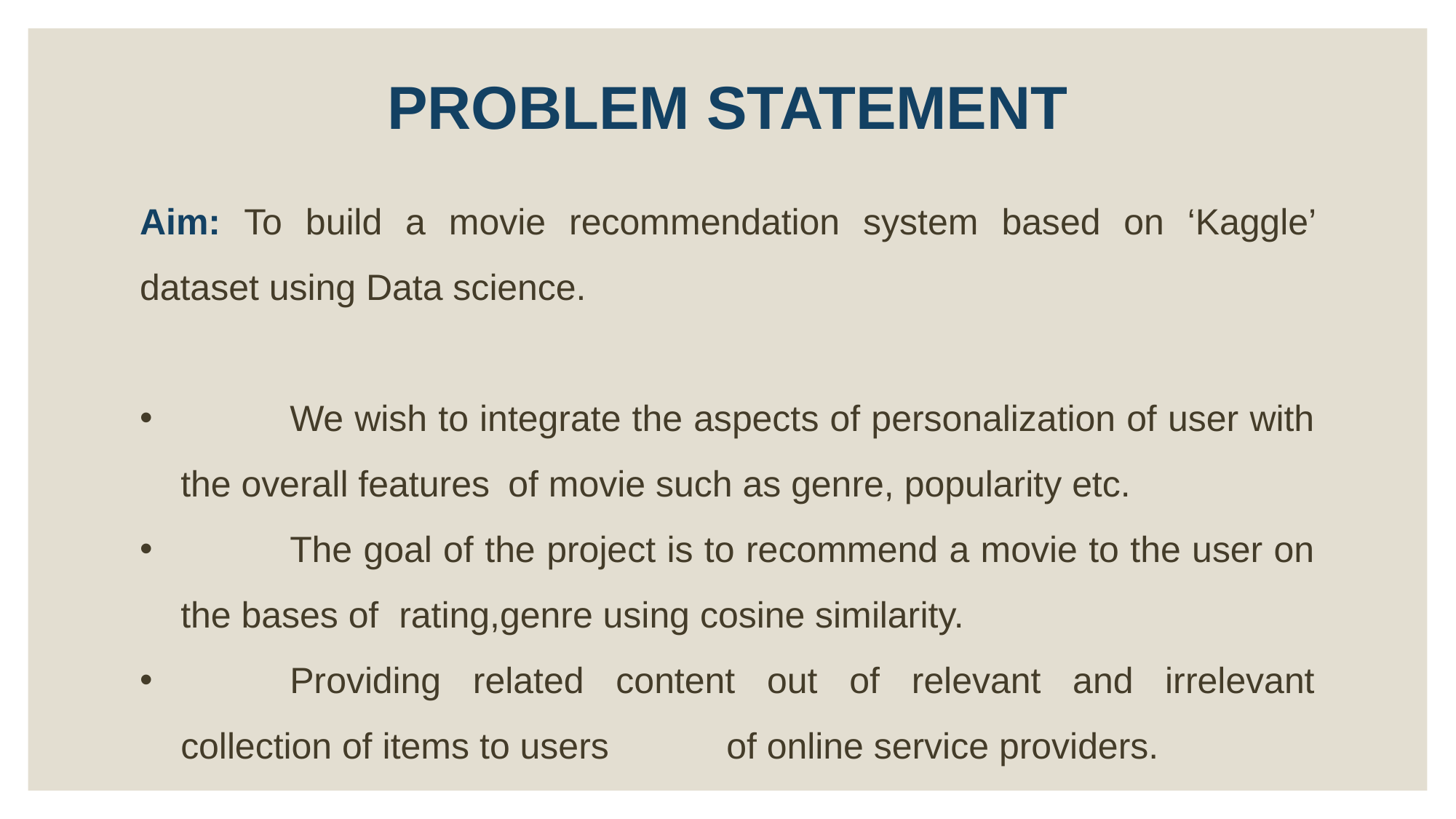

PROBLEM STATEMENT
Aim: To build a movie recommendation system based on ‘Kaggle’ dataset using Data science.

	We wish to integrate the aspects of personalization of user with the overall features 	of movie such as genre, popularity etc.
	The goal of the project is to recommend a movie to the user on the bases of 	rating,genre using cosine similarity.
	Providing related content out of relevant and irrelevant collection of items to users 	of online service providers.